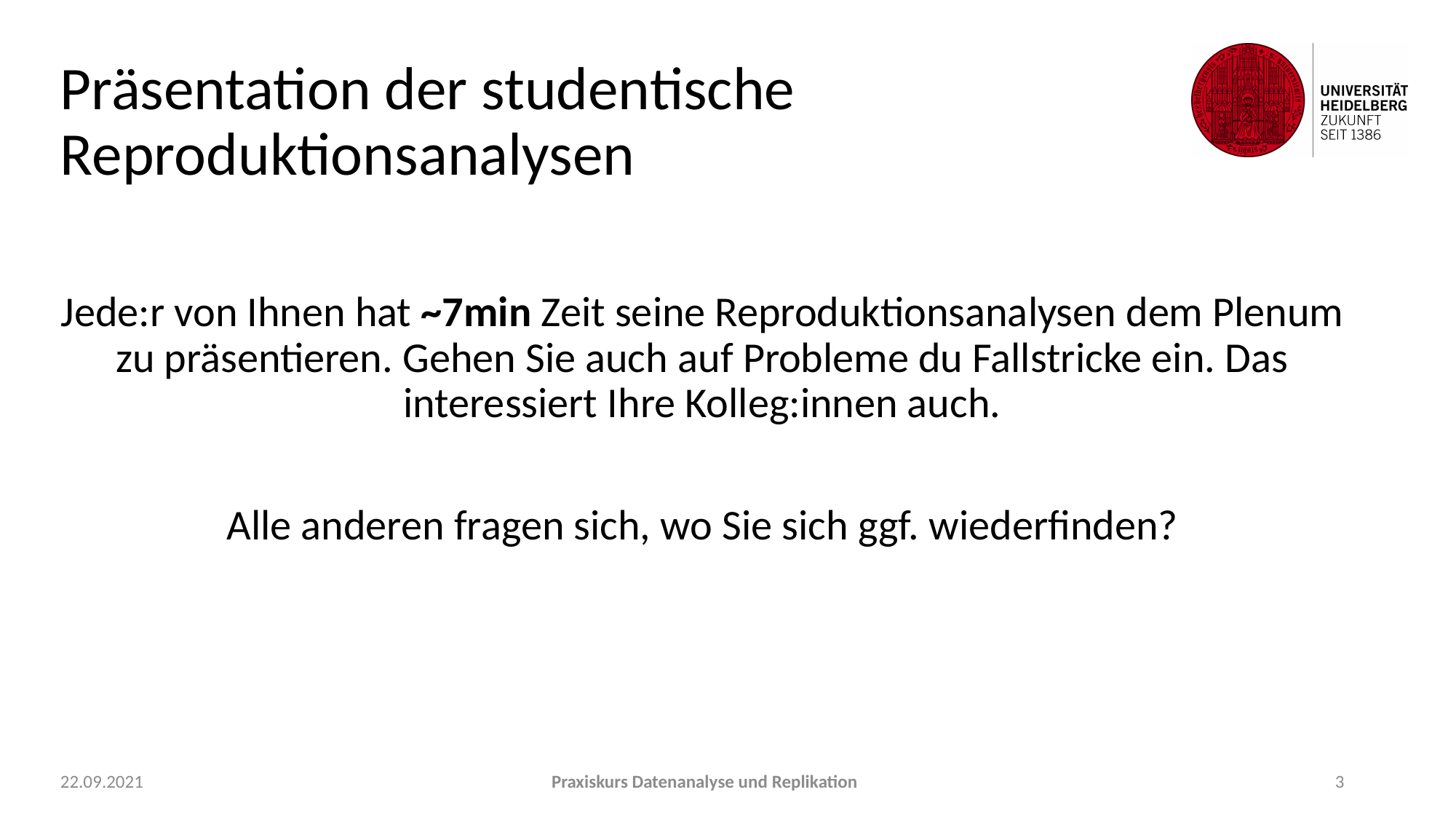

# Präsentation der studentische Reproduktionsanalysen

Jede:r von Ihnen hat ~7min Zeit seine Reproduktionsanalysen dem Plenum zu präsentieren. Gehen Sie auch auf Probleme du Fallstricke ein. Das interessiert Ihre Kolleg:innen auch.

Alle anderen fragen sich, wo Sie sich ggf. wiederfinden?

22.09.2021
Praxiskurs Datenanalyse und Replikation
3